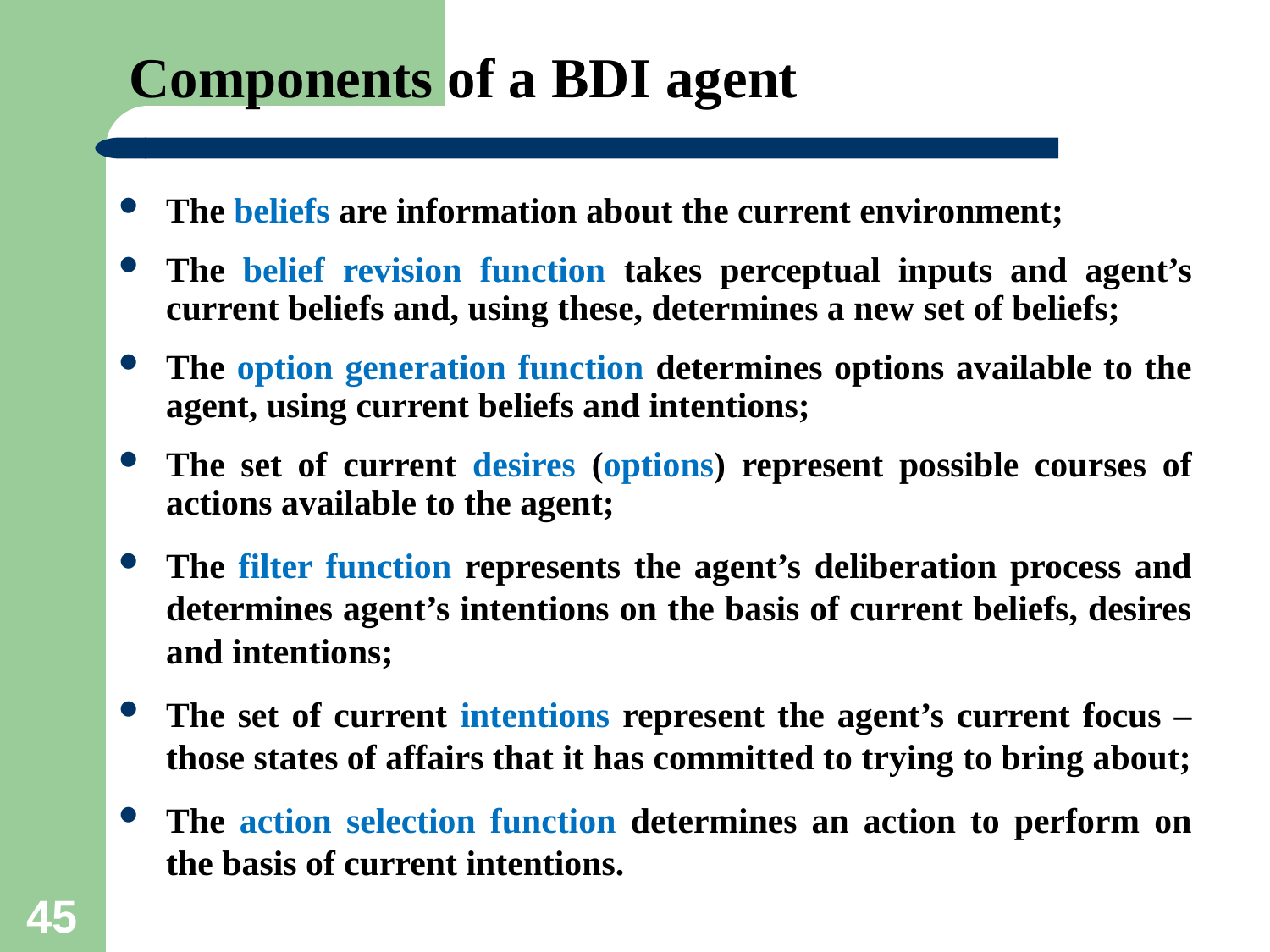

# Components of a BDI agent
The beliefs are information about the current environment;
The belief revision function takes perceptual inputs and agent’s current beliefs and, using these, determines a new set of beliefs;
The option generation function determines options available to the agent, using current beliefs and intentions;
The set of current desires (options) represent possible courses of actions available to the agent;
The filter function represents the agent’s deliberation process and determines agent’s intentions on the basis of current beliefs, desires and intentions;
The set of current intentions represent the agent’s current focus – those states of affairs that it has committed to trying to bring about;
The action selection function determines an action to perform on the basis of current intentions.

45